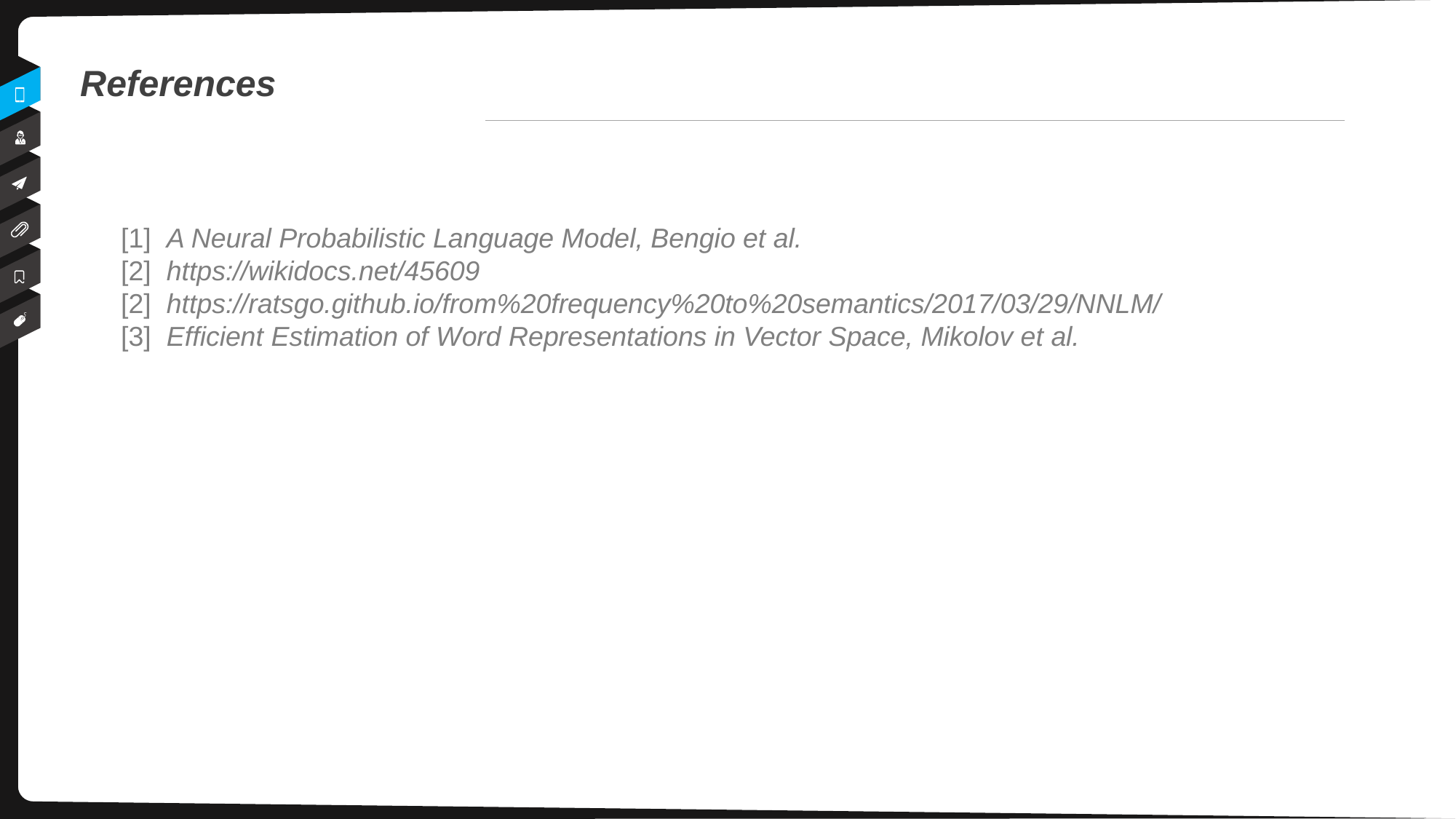

References

[1]  A Neural Probabilistic Language Model, Bengio et al.
[2]  https://wikidocs.net/45609
[2]  https://ratsgo.github.io/from%20frequency%20to%20semantics/2017/03/29/NNLM/
[3]  Efficient Estimation of Word Representations in Vector Space, Mikolov et al.